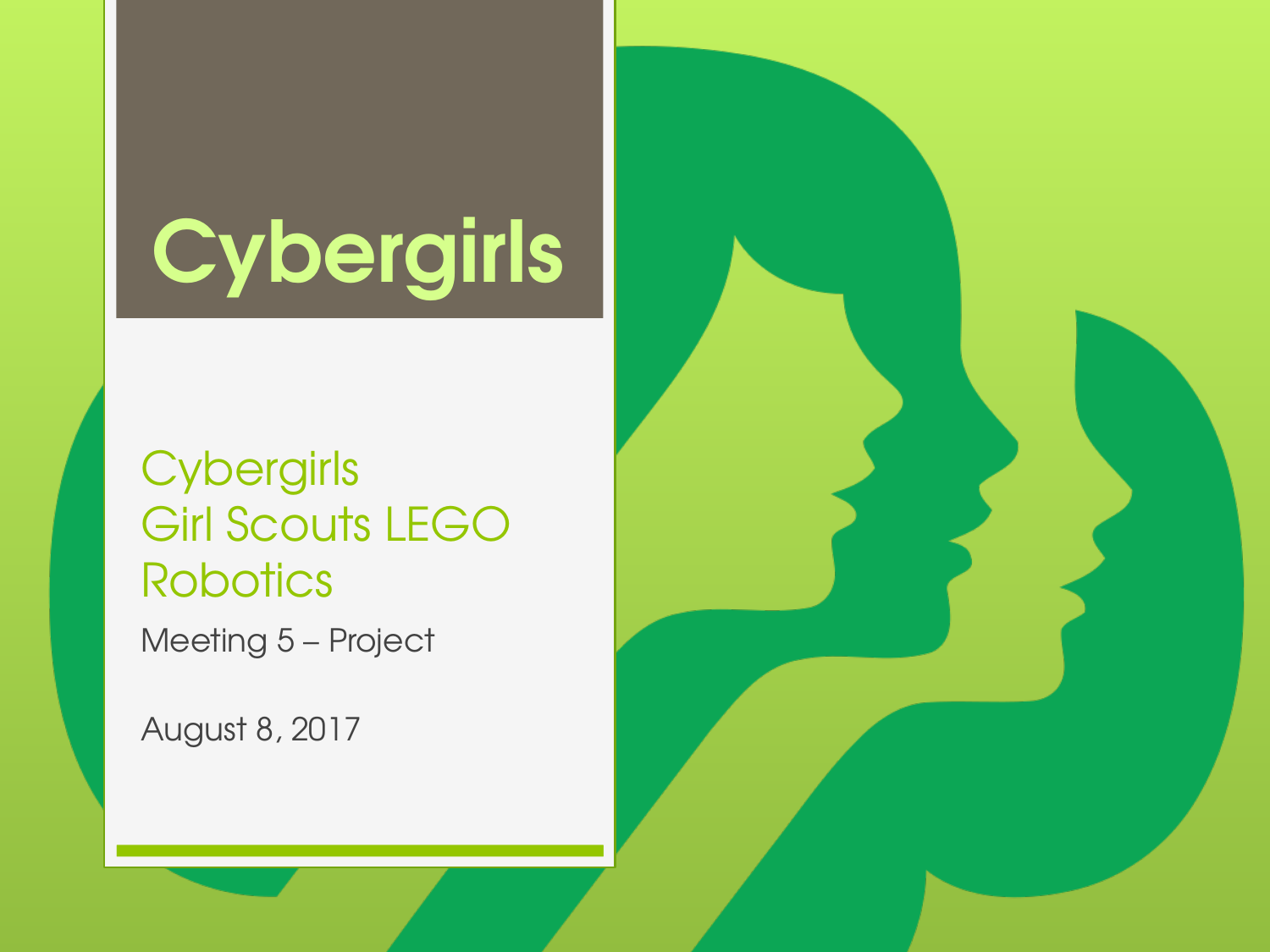

Cybergirls
# Cybergirls Girl Scouts LEGO Robotics
Meeting 5 – Project

August 8, 2017